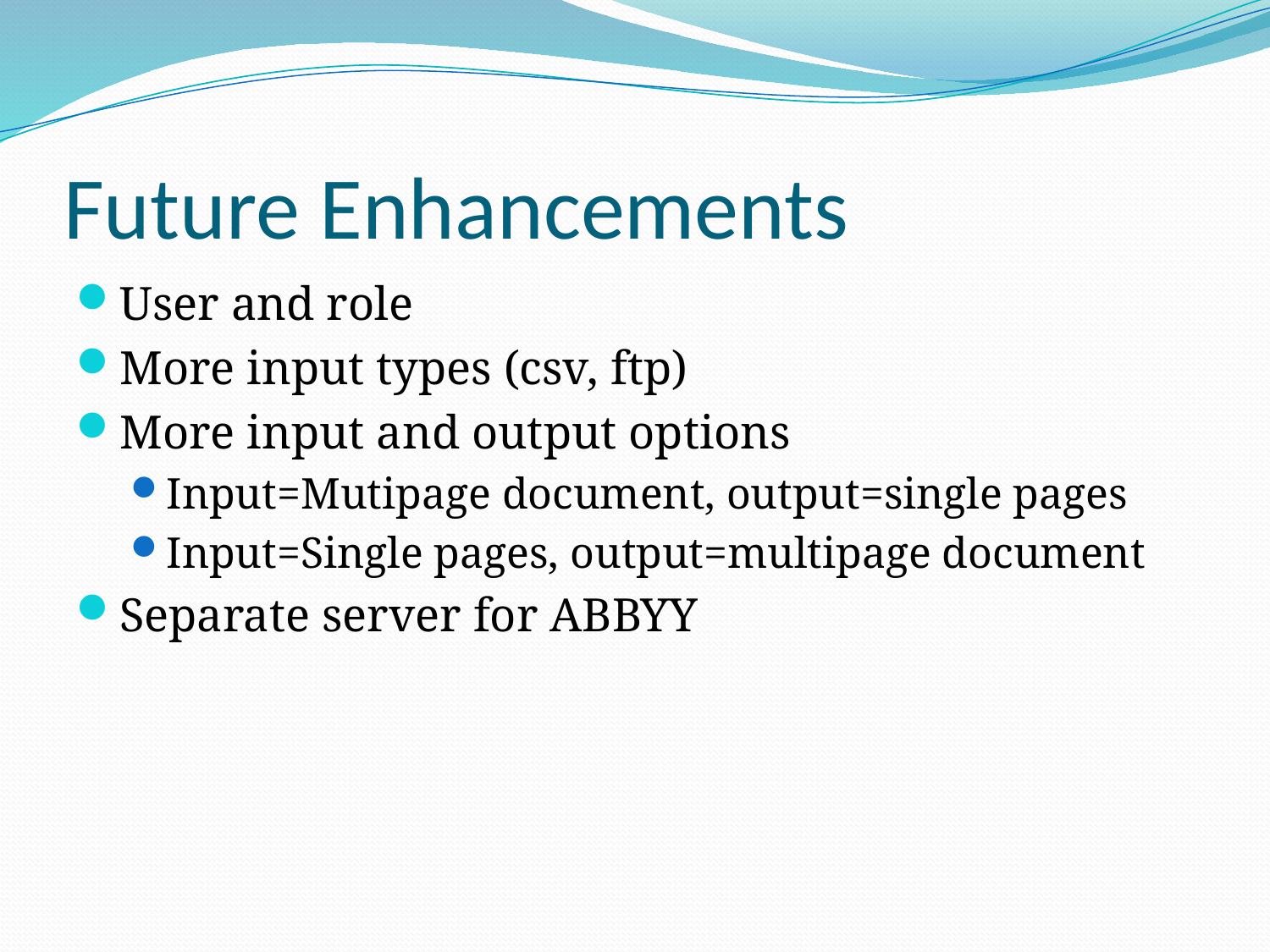

# Future Enhancements
User and role
More input types (csv, ftp)
More input and output options
Input=Mutipage document, output=single pages
Input=Single pages, output=multipage document
Separate server for ABBYY